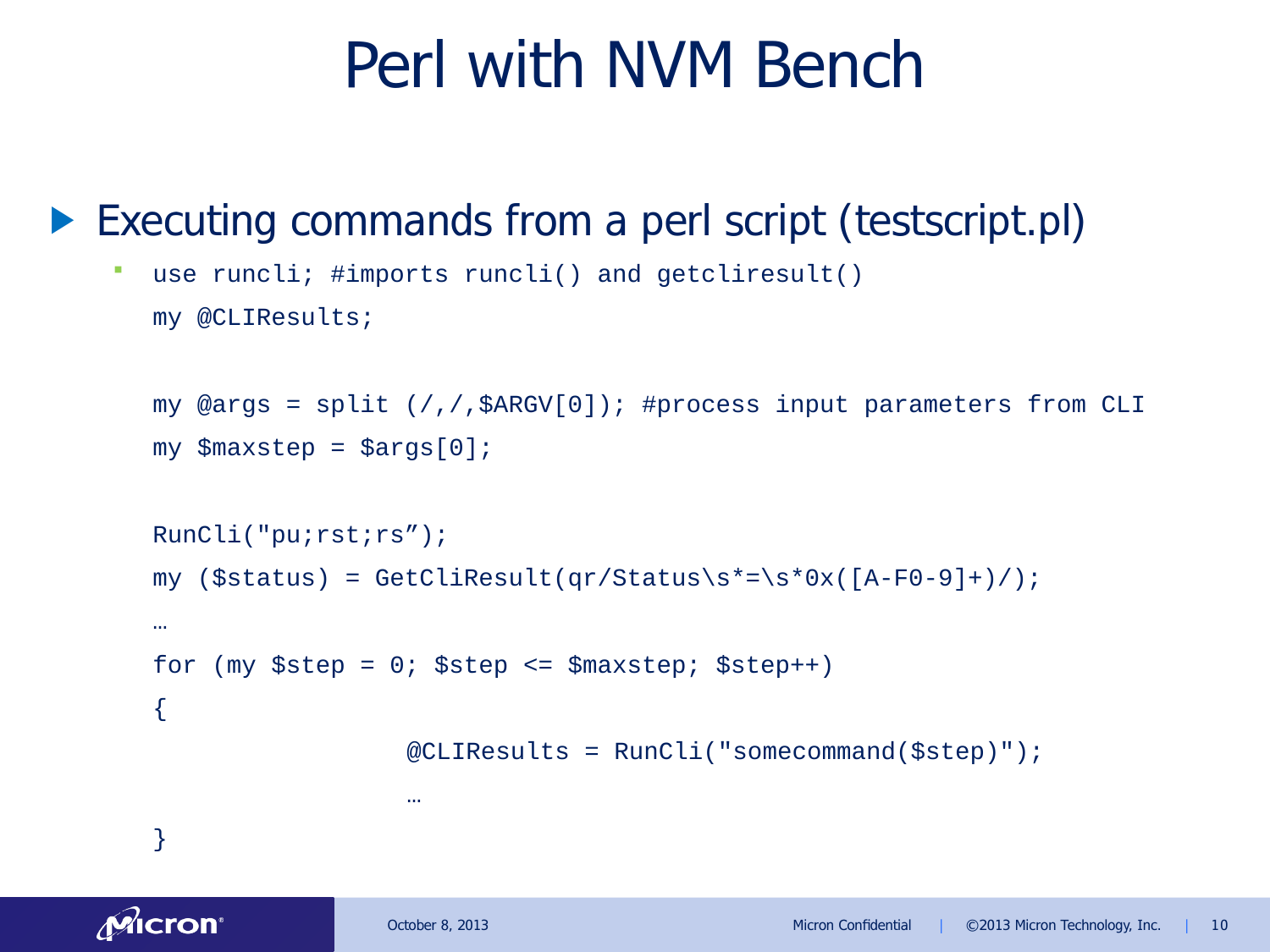

# Perl with NVM Bench
Executing commands from a perl script (testscript.pl)
use runcli; #imports runcli() and getcliresult()
	my @CLIResults;

	my @args = split (/,/,$ARGV[0]); #process input parameters from CLI
	my $maxstep = $args[0];

	RunCli("pu;rst;rs”);
	my ($status) = GetCliResult(qr/Status\s*=\s*0x([A-F0-9]+)/);
	…
	for (my $step = 0; $step <= $maxstep; $step++)
	{
			@CLIResults = RunCli("somecommand($step)");
			…
	}
October 8, 2013